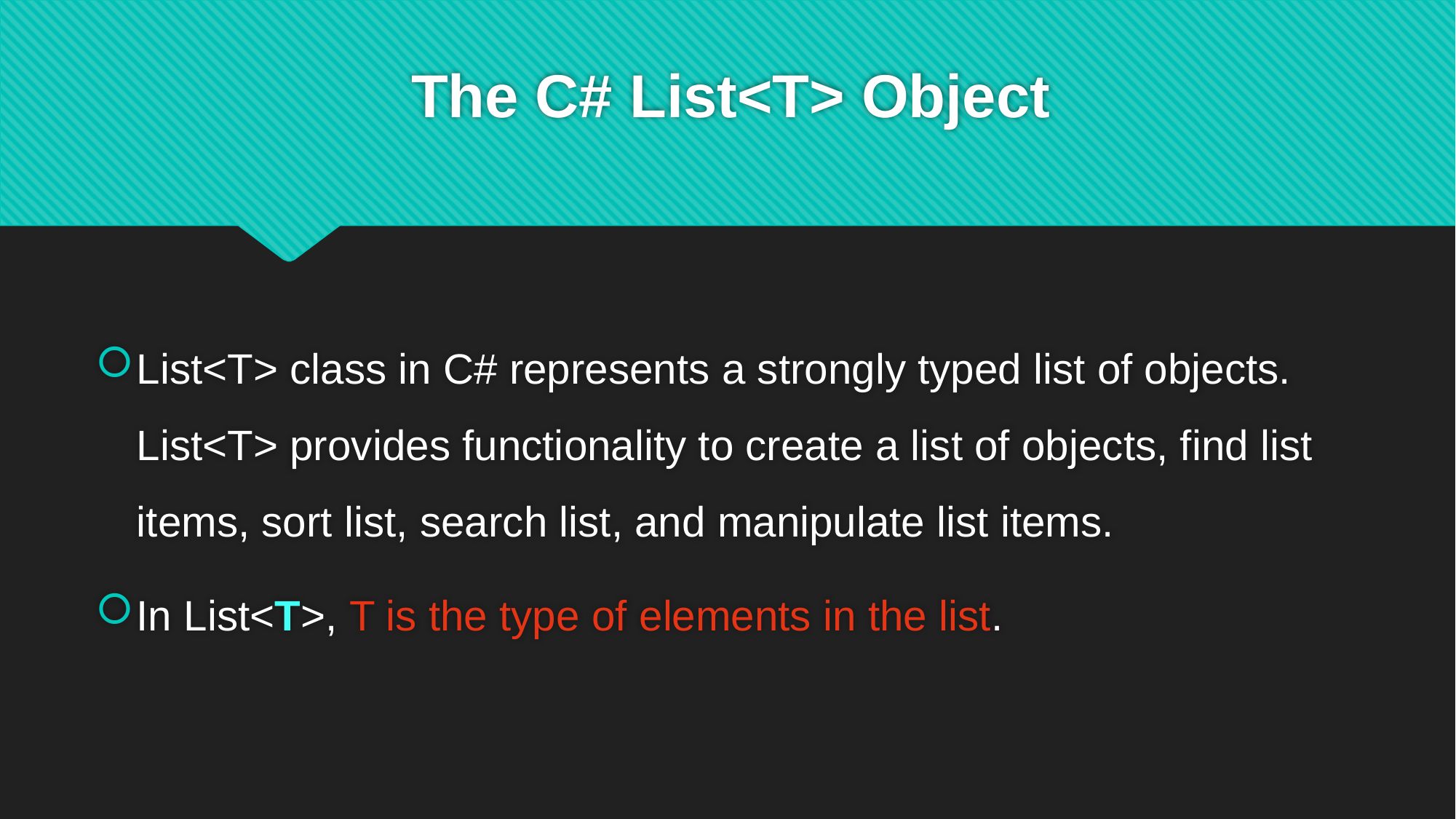

# The C# List<T> Object
List<T> class in C# represents a strongly typed list of objects. List<T> provides functionality to create a list of objects, find list items, sort list, search list, and manipulate list items.
In List<T>, T is the type of elements in the list.